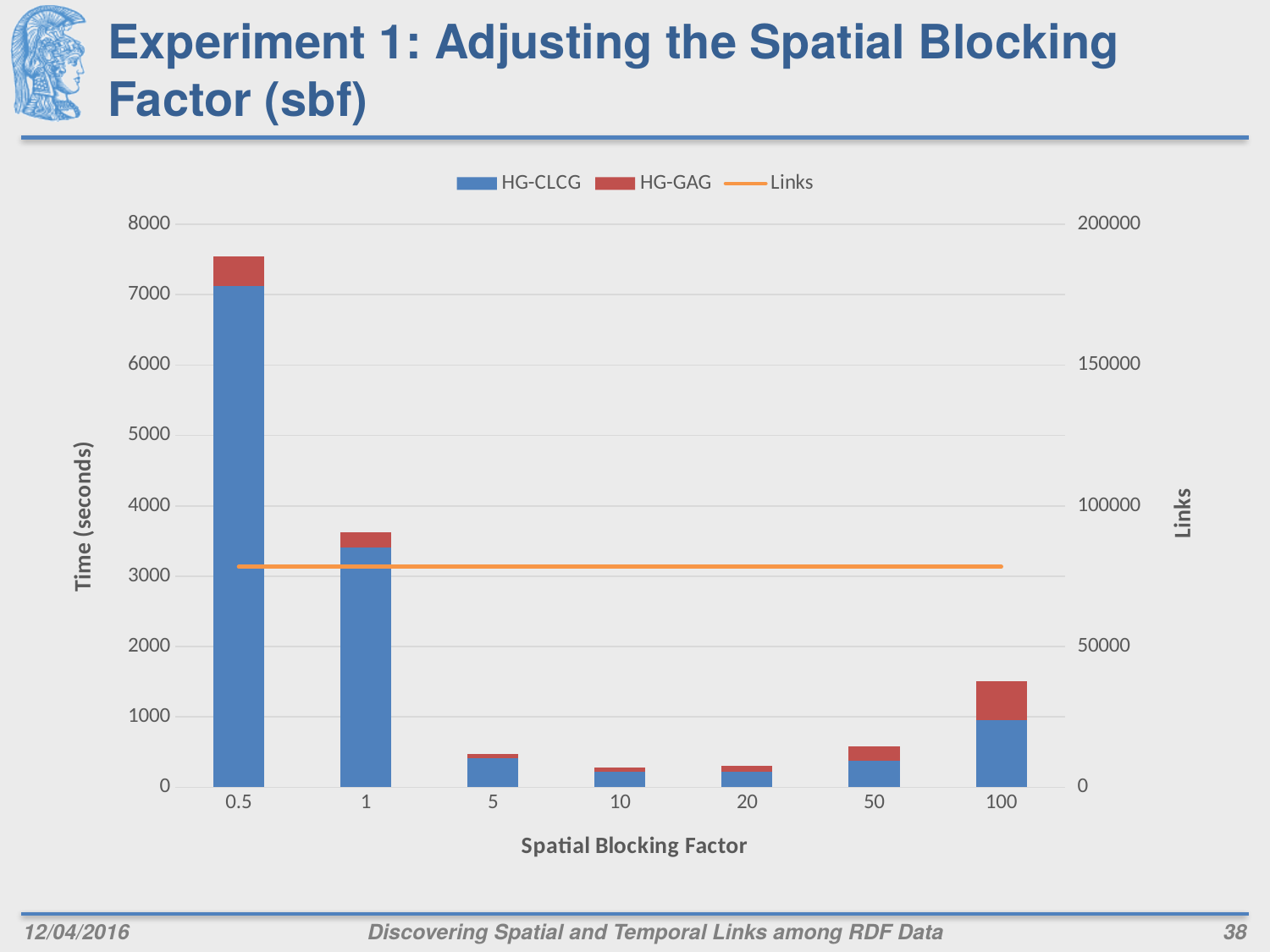

# Experiment 1: Adjusting the Spatial Blocking Factor (sbf)

### Chart

| Category | HG-CLCG | HG-GAG | Links |
|---|---|---|---|
| 0.5 | 7125.0 | 415.0 | 78373.0 |
| 1.0 | 3410.0 | 211.0 | 78373.0 |
| 5.0 | 412.0 | 62.0 | 78373.0 |
| 10.0 | 220.0 | 59.0 | 78373.0 |
| 20.0 | 224.0 | 83.0 | 78373.0 |
| 50.0 | 378.0 | 206.0 | 78373.0 |
| 100.0 | 958.0 | 546.0 | 78373.0 |
12/04/2016
Discovering Spatial and Temporal Links among RDF Data
38